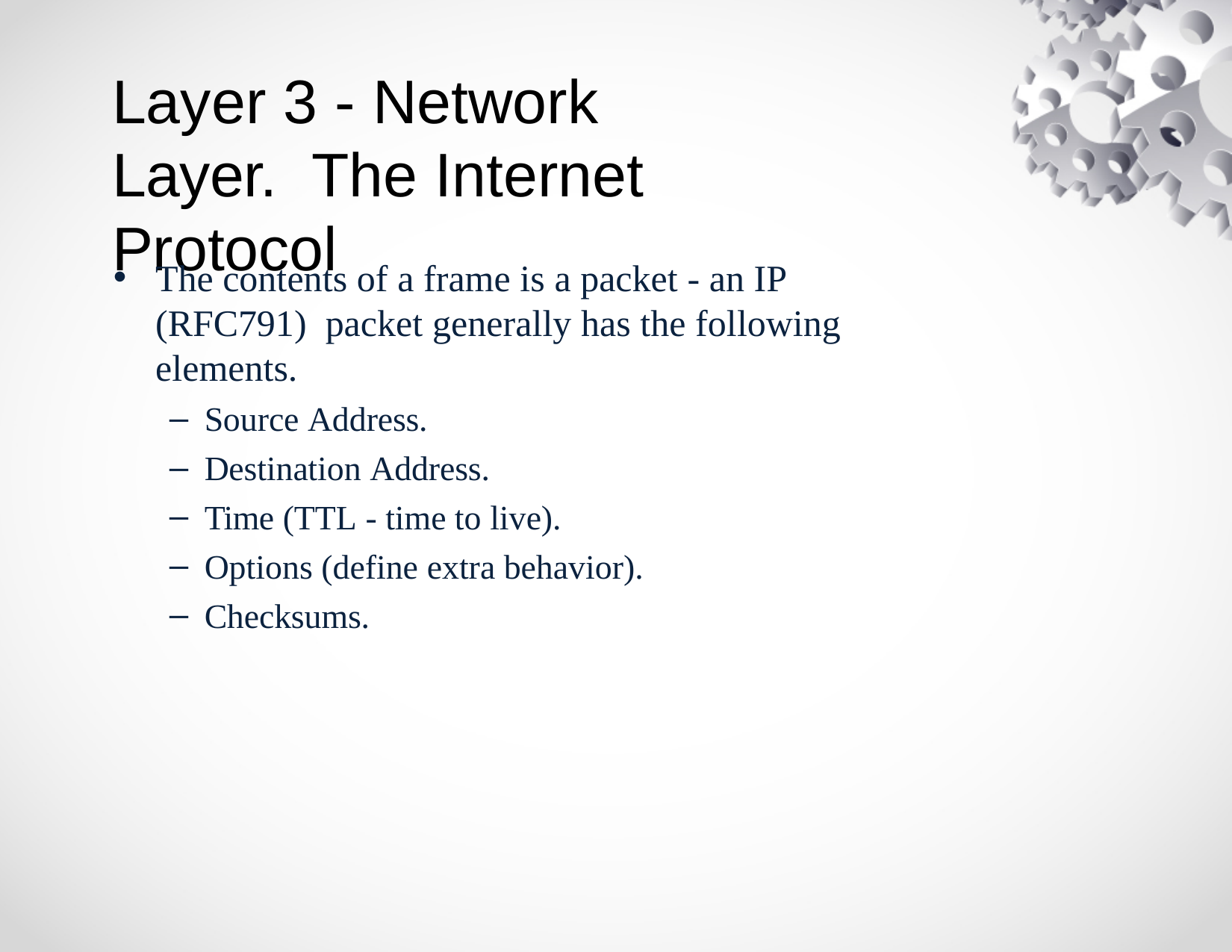

# Layer 3 - Network Layer.  The Internet Protocol
The contents of a frame is a packet - an IP (RFC791)  packet generally has the following elements.
Source Address.
Destination Address.
Time (TTL - time to live).
Options (define extra behavior).
Checksums.